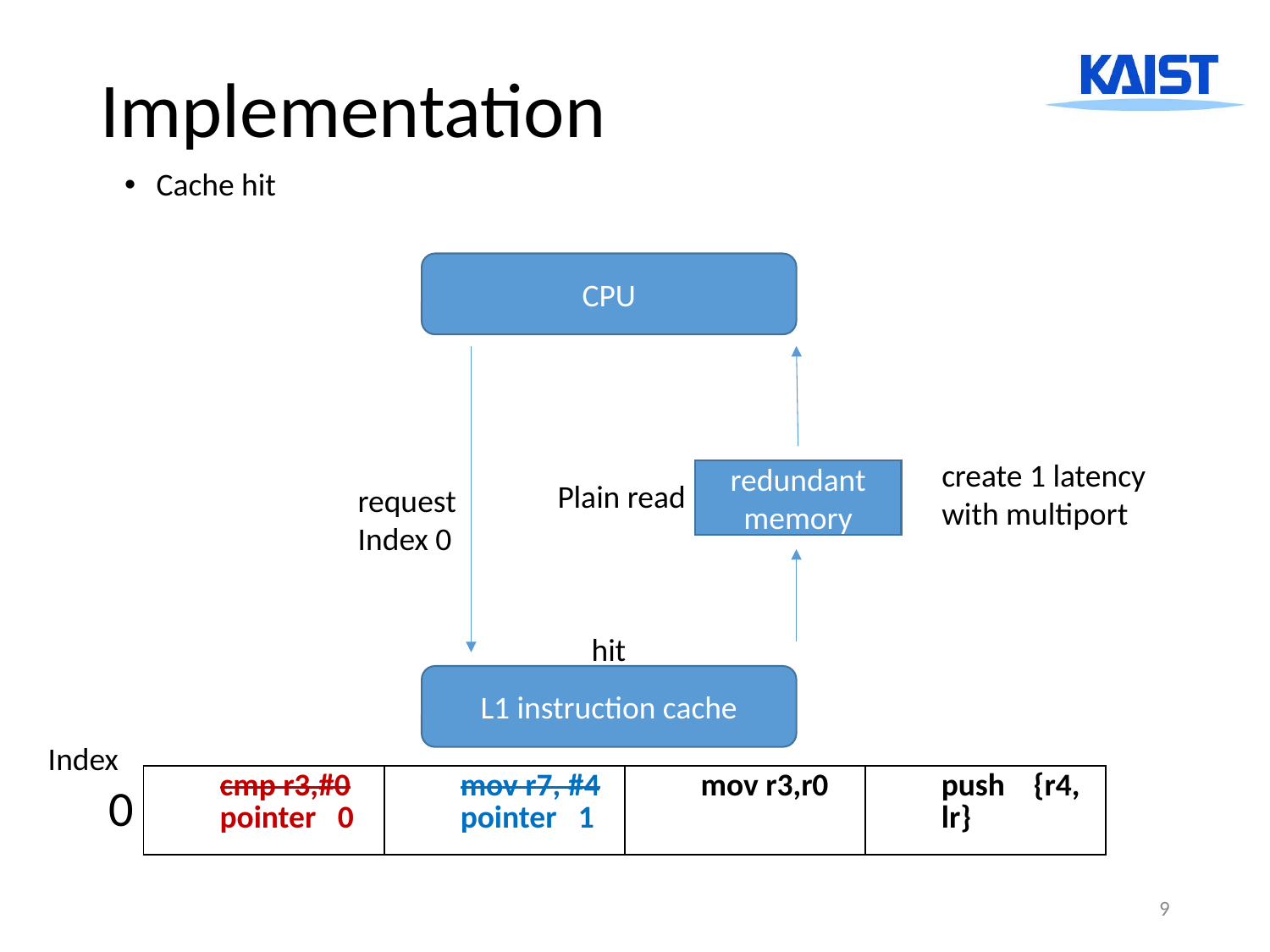

# Implementation

Cache hit

CPU
create 1 latency
with multiport
redundant memory
Plain read
request
Index 0
hit
L1 instruction cache
       Index
0
| cmp r3,#0 pointer 0 | mov r7, #4 pointer 1 | mov r3,r0 | push {r4, lr} |
| --- | --- | --- | --- |
9